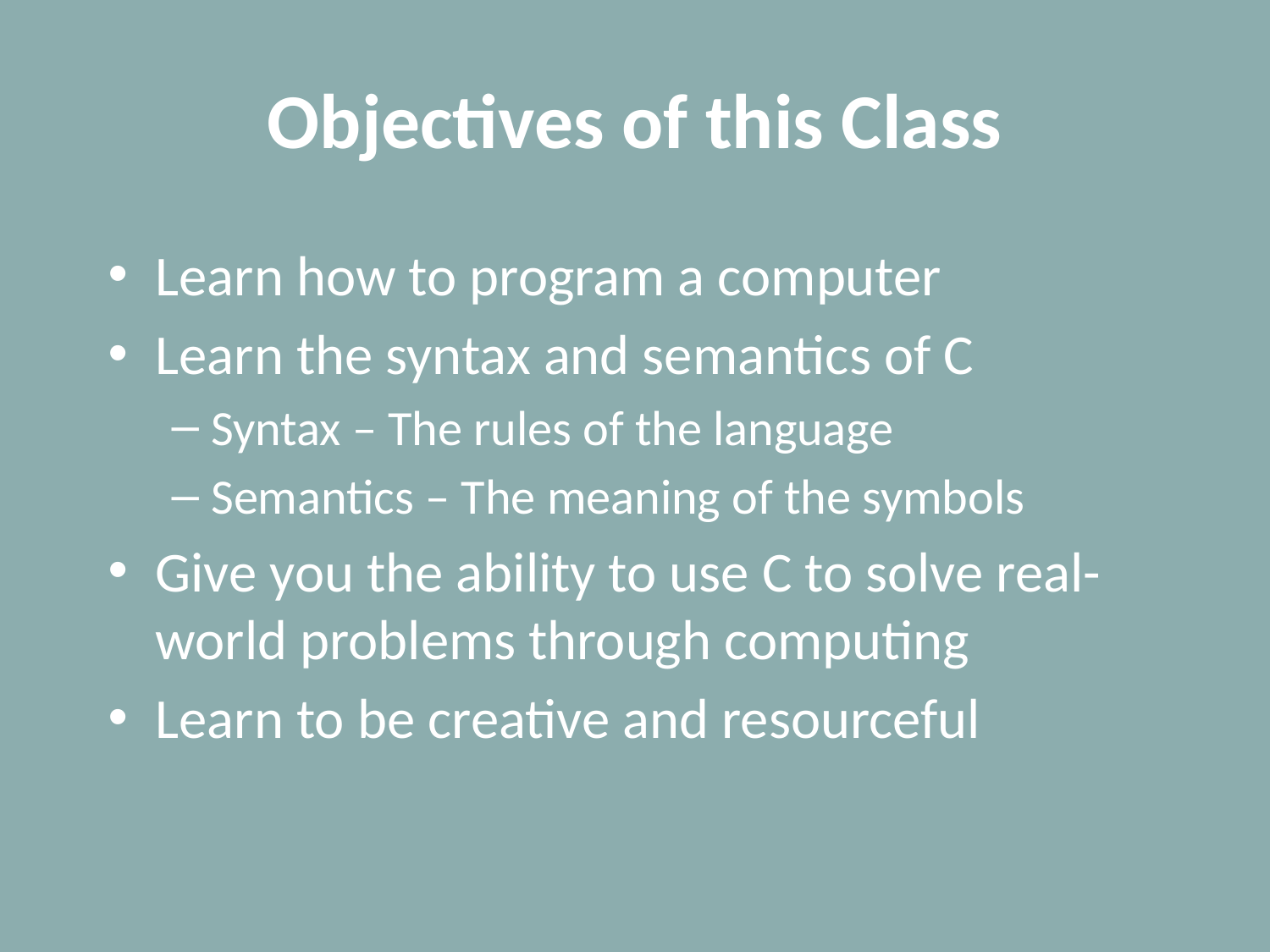

# Objectives of this Class
Learn how to program a computer
Learn the syntax and semantics of C
Syntax – The rules of the language
Semantics – The meaning of the symbols
Give you the ability to use C to solve real-world problems through computing
Learn to be creative and resourceful